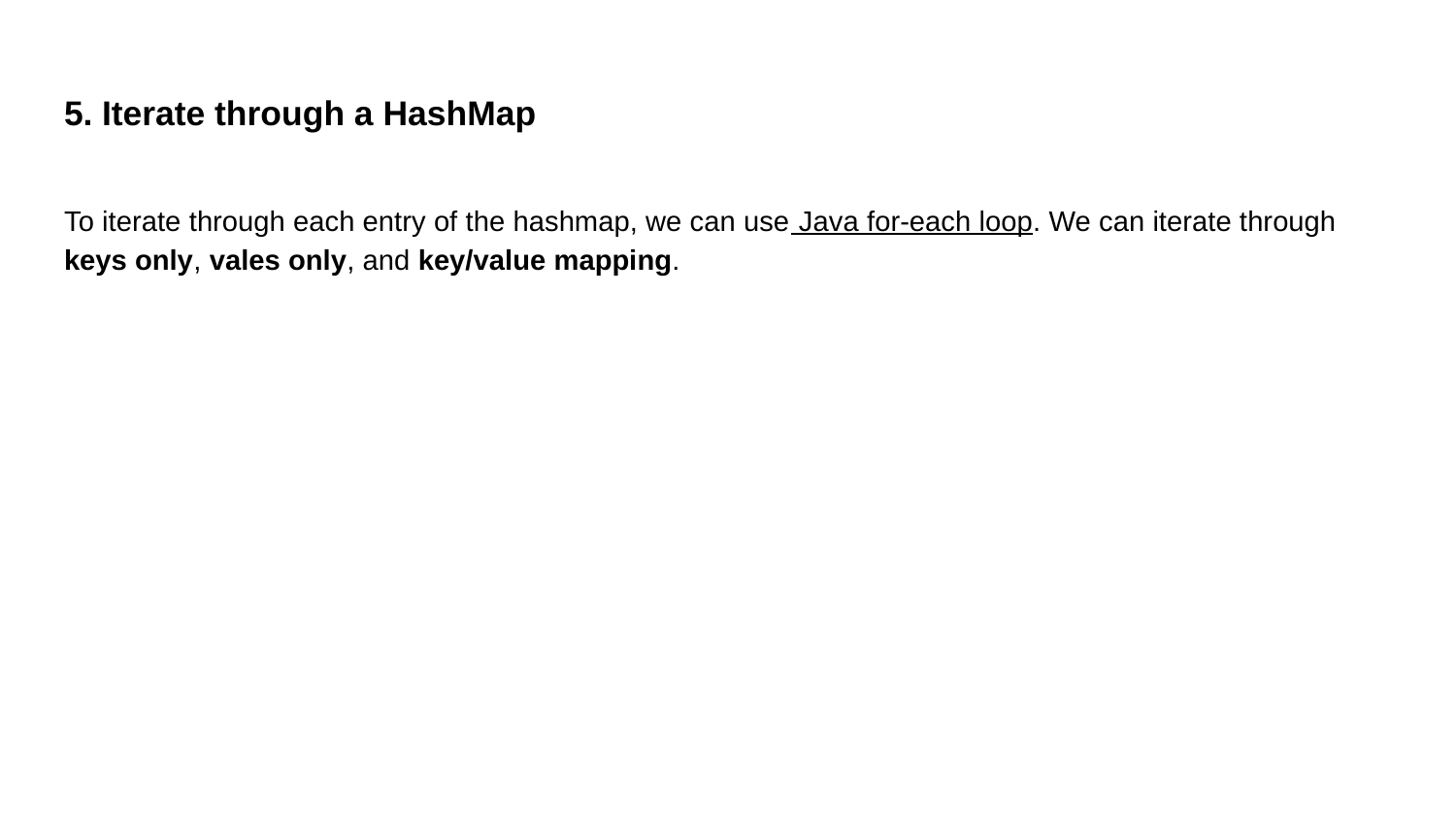

# 5. Iterate through a HashMap

To iterate through each entry of the hashmap, we can use Java for-each loop. We can iterate through keys only, vales only, and key/value mapping.